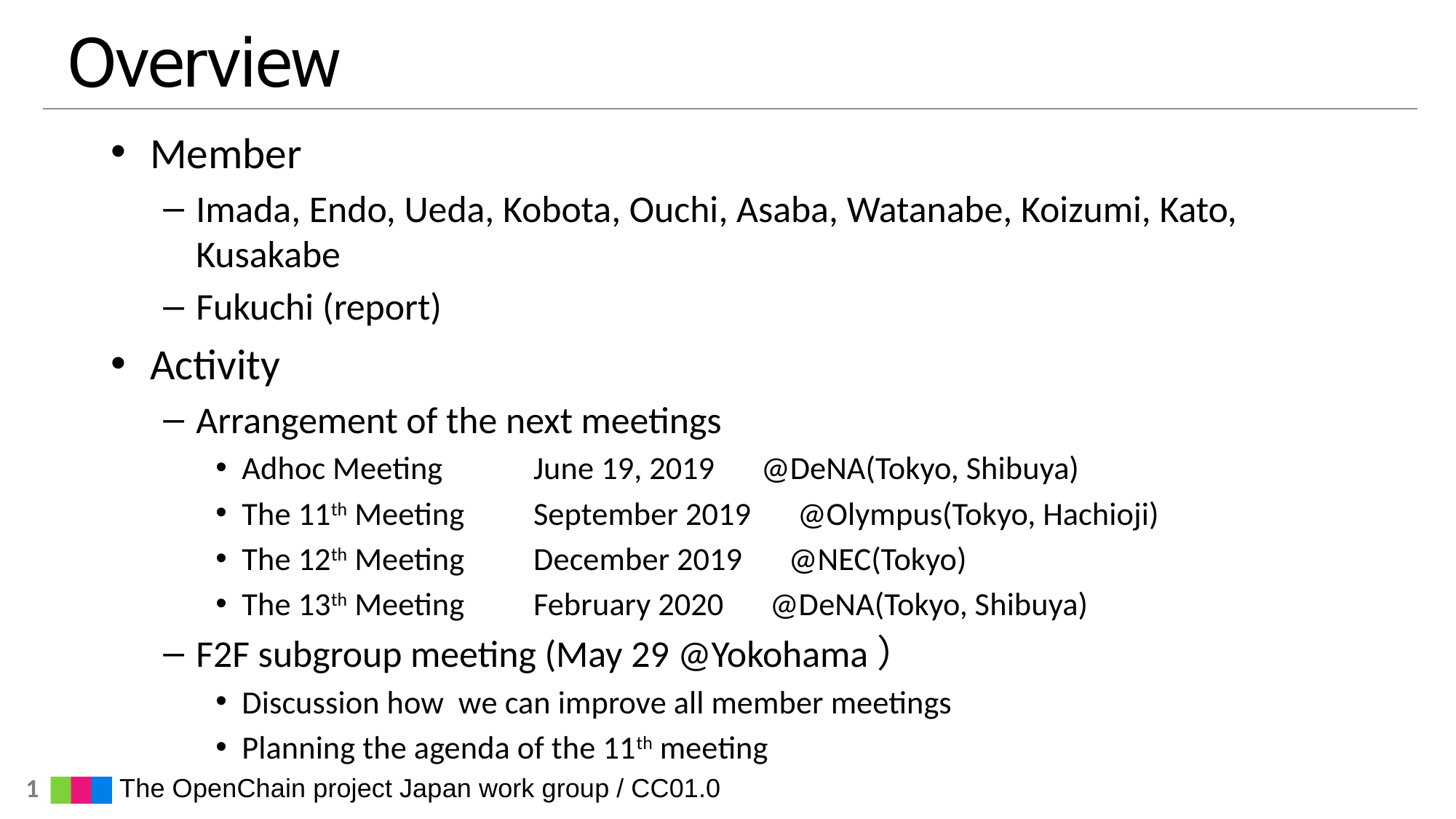

# Overview
Member
Imada, Endo, Ueda, Kobota, Ouchi, Asaba, Watanabe, Koizumi, Kato, Kusakabe
Fukuchi (report)
Activity
Arrangement of the next meetings
Adhoc Meeting	June 19, 2019　@DeNA(Tokyo, Shibuya)
The 11th Meeting	September 2019　@Olympus(Tokyo, Hachioji)
The 12th Meeting	December 2019　@NEC(Tokyo)
The 13th Meeting	February 2020　@DeNA(Tokyo, Shibuya)
F2F subgroup meeting (May 29 @Yokohama）
Discussion how  we can improve all member meetings
Planning the agenda of the 11th meeting